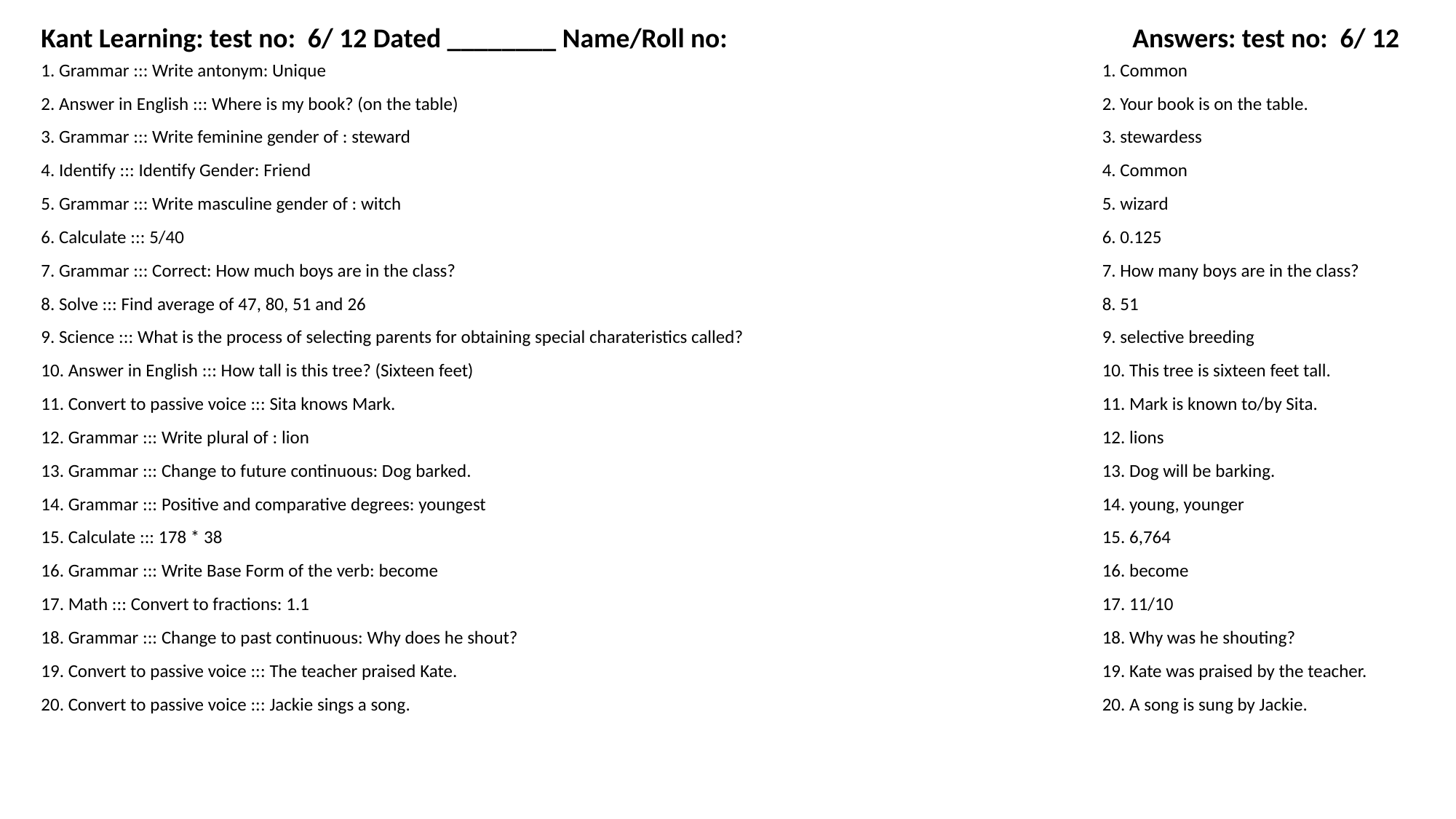

Kant Learning: test no:  6/ 12 Dated ________ Name/Roll no:
Answers: test no:  6/ 12
1. Grammar ::: Write antonym: Unique
1. Common
2. Answer in English ::: Where is my book? (on the table)
2. Your book is on the table.
3. Grammar ::: Write feminine gender of : steward
3. stewardess
4. Identify ::: Identify Gender: Friend
4. Common
5. Grammar ::: Write masculine gender of : witch
5. wizard
6. Calculate ::: 5/40
6. 0.125
7. Grammar ::: Correct: How much boys are in the class?
7. How many boys are in the class?
8. Solve ::: Find average of 47, 80, 51 and 26
8. 51
9. Science ::: What is the process of selecting parents for obtaining special charateristics called?
9. selective breeding
10. Answer in English ::: How tall is this tree? (Sixteen feet)
10. This tree is sixteen feet tall.
11. Convert to passive voice ::: Sita knows Mark.
11. Mark is known to/by Sita.
12. Grammar ::: Write plural of : lion
12. lions
13. Grammar ::: Change to future continuous: Dog barked.
13. Dog will be barking.
14. Grammar ::: Positive and comparative degrees: youngest
14. young, younger
15. Calculate ::: 178 * 38
15. 6,764
16. Grammar ::: Write Base Form of the verb: become
16. become
17. Math ::: Convert to fractions: 1.1
17. 11/10
18. Grammar ::: Change to past continuous: Why does he shout?
18. Why was he shouting?
19. Convert to passive voice ::: The teacher praised Kate.
19. Kate was praised by the teacher.
20. Convert to passive voice ::: Jackie sings a song.
20. A song is sung by Jackie.